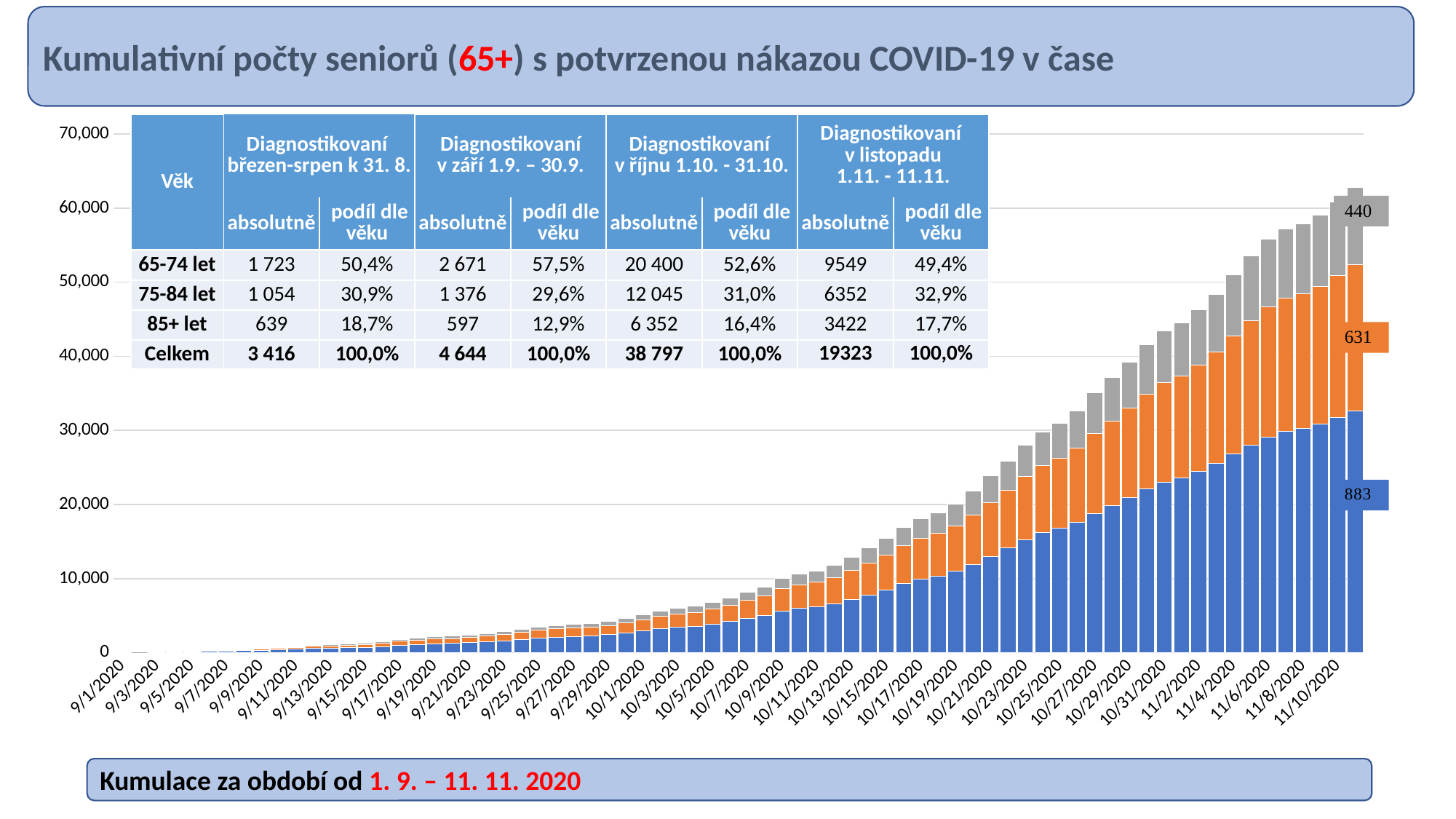

Kumulativní počty seniorů (65+) s potvrzenou nákazou COVID-19 v čase

### Chart

| Category | 65-74 let | 75-84 let | 85+ let |
|---|---|---|---|
| 44075 | 27.0 | 14.0 | 3.0 |
| 44076 | 65.0 | 33.0 | 8.0 |
| 44077 | 103.0 | 50.0 | 14.0 |
| 44078 | 144.0 | 66.0 | 34.0 |
| 44079 | 183.0 | 74.0 | 45.0 |
| 44080 | 204.0 | 82.0 | 50.0 |
| 44081 | 243.0 | 98.0 | 54.0 |
| 44082 | 314.0 | 123.0 | 63.0 |
| 44083 | 372.0 | 155.0 | 91.0 |
| 44084 | 440.0 | 186.0 | 105.0 |
| 44085 | 518.0 | 224.0 | 121.0 |
| 44086 | 600.0 | 280.0 | 166.0 |
| 44087 | 641.0 | 310.0 | 171.0 |
| 44088 | 691.0 | 338.0 | 179.0 |
| 44089 | 761.0 | 396.0 | 201.0 |
| 44090 | 863.0 | 459.0 | 227.0 |
| 44091 | 1036.0 | 539.0 | 247.0 |
| 44092 | 1147.0 | 592.0 | 265.0 |
| 44093 | 1235.0 | 633.0 | 286.0 |
| 44094 | 1288.0 | 659.0 | 304.0 |
| 44095 | 1376.0 | 697.0 | 313.0 |
| 44096 | 1488.0 | 777.0 | 359.0 |
| 44097 | 1618.0 | 852.0 | 388.0 |
| 44098 | 1811.0 | 955.0 | 424.0 |
| 44099 | 2028.0 | 1042.0 | 446.0 |
| 44100 | 2140.0 | 1100.0 | 466.0 |
| 44101 | 2208.0 | 1140.0 | 483.0 |
| 44102 | 2303.0 | 1200.0 | 500.0 |
| 44103 | 2456.0 | 1264.0 | 539.0 |
| 44104 | 2671.0 | 1376.0 | 597.0 |
| 44105 | 2955.0 | 1525.0 | 658.0 |
| 44106 | 3252.0 | 1670.0 | 721.0 |
| 44107 | 3458.0 | 1786.0 | 782.0 |
| 44108 | 3593.0 | 1874.0 | 820.0 |
| 44109 | 3899.0 | 2036.0 | 903.0 |
| 44110 | 4220.0 | 2225.0 | 982.0 |
| 44111 | 4617.0 | 2460.0 | 1078.0 |
| 44112 | 5029.0 | 2675.0 | 1191.0 |
| 44113 | 5663.0 | 3024.0 | 1322.0 |
| 44114 | 5994.0 | 3201.0 | 1405.0 |
| 44115 | 6239.0 | 3362.0 | 1473.0 |
| 44116 | 6600.0 | 3572.0 | 1604.0 |
| 44117 | 7179.0 | 3934.0 | 1817.0 |
| 44118 | 7839.0 | 4311.0 | 2036.0 |
| 44119 | 8514.0 | 4709.0 | 2222.0 |
| 44120 | 9347.0 | 5154.0 | 2397.0 |
| 44121 | 9946.0 | 5526.0 | 2629.0 |
| 44122 | 10382.0 | 5748.0 | 2737.0 |
| 44123 | 11007.0 | 6128.0 | 2966.0 |
| 44124 | 11940.0 | 6635.0 | 3219.0 |
| 44125 | 13045.0 | 7245.0 | 3580.0 |
| 44126 | 14140.0 | 7842.0 | 3877.0 |
| 44127 | 15300.0 | 8493.0 | 4261.0 |
| 44128 | 16223.0 | 9071.0 | 4527.0 |
| 44129 | 16814.0 | 9445.0 | 4708.0 |
| 44130 | 17655.0 | 10001.0 | 5015.0 |
| 44131 | 18828.0 | 10752.0 | 5487.0 |
| 44132 | 19865.0 | 11405.0 | 5856.0 |
| 44133 | 20922.0 | 12094.0 | 6212.0 |
| 44134 | 22123.0 | 12812.0 | 6641.0 |
| 44135 | 23070.0 | 13420.0 | 6945.0 |
| 44136 | 23612.0 | 13789.0 | 7119.0 |
| 44137 | 24488.0 | 14358.0 | 7430.0 |
| 44138 | 25561.0 | 15043.0 | 7792.0 |
| 44139 | 26839.0 | 15925.0 | 8288.0 |
| 44140 | 28077.0 | 16740.0 | 8718.0 |
| 44141 | 29153.0 | 17523.0 | 9123.0 |
| 44142 | 29906.0 | 17985.0 | 9357.0 |
| 44143 | 30296.0 | 18199.0 | 9427.0 |
| 44144 | 30886.0 | 18585.0 | 9621.0 |
| 44145 | 31736.0 | 19141.0 | 9937.0 |
| 44146 | 32619.0 | 19772.0 | 10367.0 |
|  | None | None | None |
|  | None | None | None |
|  | None | None | None |
|  | None | None | None |
|  | None | None | None |
|  | None | None | None |
|  | None | None | None |
|  | None | None | None |
|  | None | None | None |
|  | None | None | None |
|  | None | None | None |
|  | None | None | None |
|  | None | None | None |
|  | None | None | None |
|  | None | None | None |
|  | None | None | None |
|  | None | None | None |
|  | None | None | None |
|  | None | None | None |
|  | None | None | None |
|  | None | None | None |
|  | None | None | None |
|  | None | None | None |
|  | None | None | None |
|  | None | None | None |
|  | None | None | None |
|  | None | None | None |
|  | None | None | None |
|  | None | None | None |
|  | None | None | None |
|  | None | None | None |
|  | None | None | None |
|  | None | None | None |
|  | None | None | None |
|  | None | None | None |
|  | None | None | None |
|  | None | None | None |
|  | None | None | None |
|  | None | None | None |
|  | None | None | None |
|  | None | None | None |
|  | None | None | None |
|  | None | None | None |
|  | None | None | None |
|  | None | None | None |
|  | None | None | None |
|  | None | None | None |
|  | None | None | None |
|  | None | None | None |
|  | None | None | None |
|  | None | None | None |
|  | None | None | None |
|  | None | None | None |
|  | None | None | None |
|  | None | None | None |
|  | None | None | None |
|  | None | None | None |
|  | None | None | None |
|  | None | None | None |
|  | None | None | None |
|  | None | None | None |
|  | None | None | None |
|  | None | None | None |
|  | None | None | None |
|  | None | None | None |
|  | None | None | None |
|  | None | None | None |
|  | None | None | None |
|  | None | None | None |
|  | None | None | None |
|  | None | None | None |
|  | None | None | None |
|  | None | None | None |
|  | None | None | None |
|  | None | None | None |
|  | None | None | None |
|  | None | None | None |
|  | None | None | None |
|  | None | None | None |
|  | None | None | None |
|  | None | None | None |
|  | None | None | None |
|  | None | None | None |
|  | None | None | None |
|  | None | None | None |
|  | None | None | None |
|  | None | None | None |
|  | None | None | None |
|  | None | None | None |
|  | None | None | None |
|  | None | None | None |
|  | None | None | None |
|  | None | None | None |
|  | None | None | None |
|  | None | None | None |
|  | None | None | None |
|  | None | None | None |
|  | None | None | None |
|  | None | None | None |
|  | None | None | None |
|  | None | None | None |
|  | None | None | None |
|  | None | None | None |
|  | None | None | None |
|  | None | None | None |
|  | None | None | None |
|  | None | None | None |
|  | None | None | None |
|  | None | None | None |
|  | None | None | None |
|  | None | None | None |
|  | None | None | None |
|  | None | None | None |
|  | None | None | None |
|  | None | None | None |
|  | None | None | None |
|  | None | None | None |
|  | None | None | None |
|  | None | None | None |
|  | None | None | None |
|  | None | None | None |
|  | None | None | None |
|  | None | None | None |
|  | None | None | None |
|  | None | None | None |
|  | None | None | None |
|  | None | None | None |
|  | None | None | None |
|  | None | None | None |
|  | None | None | None |
|  | None | None | None |
|  | None | None | None |
|  | None | None | None |
|  | None | None | None |
|  | None | None | None |
|  | None | None | None |
|  | None | None | None |
|  | None | None | None |
|  | None | None | None |
|  | None | None | None |
|  | None | None | None |
|  | None | None | None |
|  | None | None | None |
|  | None | None | None |
|  | None | None | None |
|  | None | None | None |
|  | None | None | None |
|  | None | None | None |
|  | None | None | None |
|  | None | None | None |
|  | None | None | None |
|  | None | None | None |
|  | None | None | None |
|  | None | None | None |
|  | None | None | None |
|  | None | None | None |
|  | None | None | None |
|  | None | None | None |
|  | None | None | None |
|  | None | None | None |
|  | None | None | None |
|  | None | None | None |
|  | None | None | None |
|  | None | None | None |
|  | None | None | None |
|  | None | None | None |
|  | None | None | None |
|  | None | None | None |
|  | None | None | None |
|  | None | None | None |
|  | None | None | None |
|  | None | None | None |
|  | None | None | None |
|  | None | None | None |
|  | None | None | None |
|  | None | None | None |
|  | None | None | None |
|  | None | None | None |
|  | None | None | None |
|  | None | None | None |
|  | None | None | None |
|  | None | None | None |
|  | None | None | None |
| Věk | Diagnostikovaní březen-srpen k 31. 8. |  | Diagnostikovaní v září 1.9. – 30.9. |  | Diagnostikovaní v říjnu 1.10. - 31.10. |  | Diagnostikovaní v listopadu 1.11. - 11.11. |  |
| --- | --- | --- | --- | --- | --- | --- | --- | --- |
|  | absolutně | podíl dle věku | absolutně | podíl dle věku | absolutně | podíl dle věku | absolutně | podíl dle věku |
| 65-74 let | 1 723 | 50,4% | 2 671 | 57,5% | 20 400 | 52,6% | 9549 | 49,4% |
| 75-84 let | 1 054 | 30,9% | 1 376 | 29,6% | 12 045 | 31,0% | 6352 | 32,9% |
| 85+ let | 639 | 18,7% | 597 | 12,9% | 6 352 | 16,4% | 3422 | 17,7% |
| Celkem | 3 416 | 100,0% | 4 644 | 100,0% | 38 797 | 100,0% | 19323 | 100,0% |
Kumulace za období od 1. 9. – 11. 11. 2020